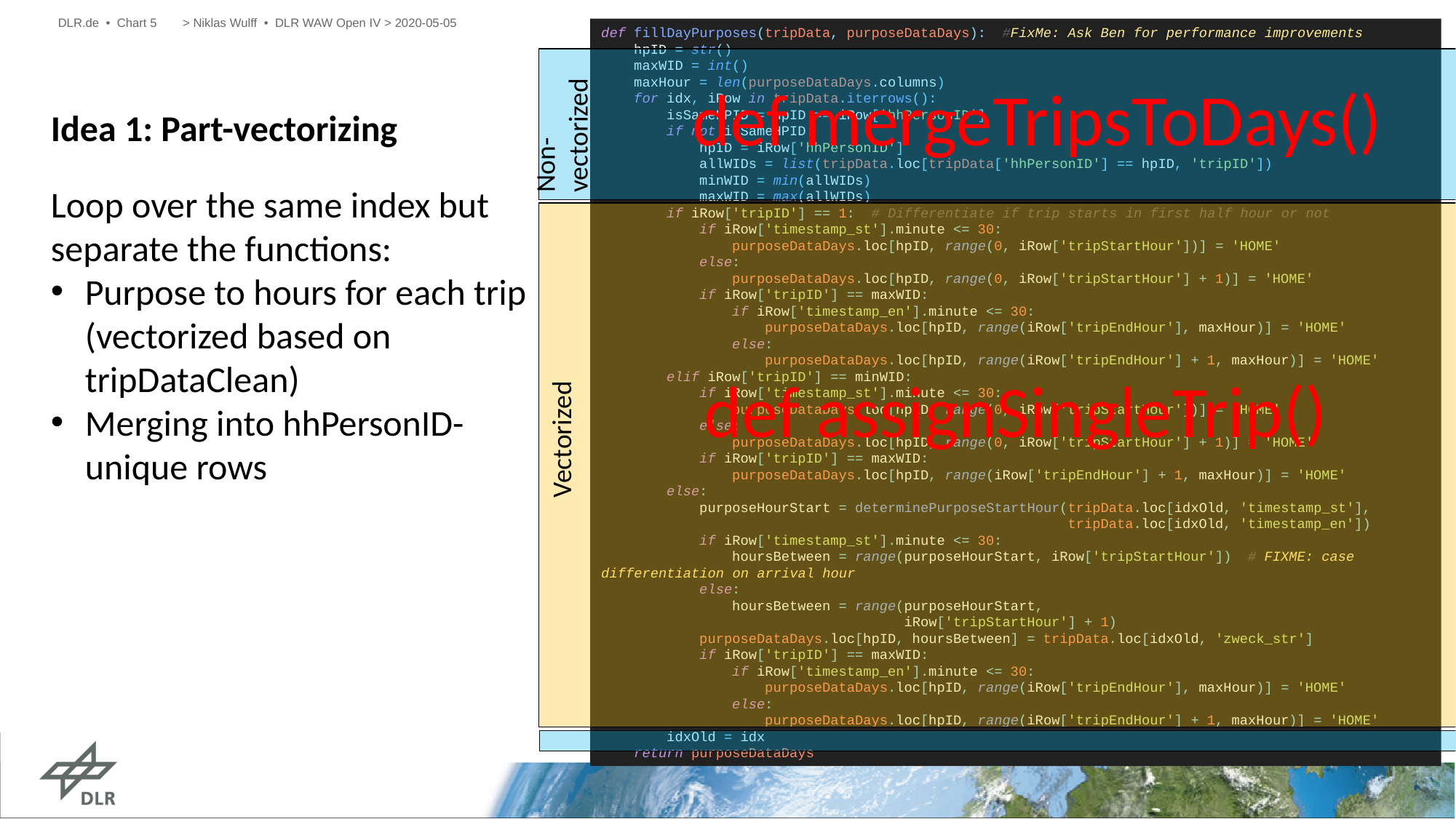

DLR.de  •  Chart 5
> Niklas Wulff  •  DLR WAW Open IV > 2020-05-05
def fillDayPurposes(tripData, purposeDataDays):  #FixMe: Ask Ben for performance improvements
    hpID = str()
    maxWID = int()
    maxHour = len(purposeDataDays.columns)
    for idx, iRow in tripData.iterrows():
        isSameHPID = hpID == iRow['hhPersonID']
        if not isSameHPID:
            hpID = iRow['hhPersonID']
            allWIDs = list(tripData.loc[tripData['hhPersonID'] == hpID, 'tripID'])
            minWID = min(allWIDs)
            maxWID = max(allWIDs)
        if iRow['tripID'] == 1:  # Differentiate if trip starts in first half hour or not
            if iRow['timestamp_st'].minute <= 30:
                purposeDataDays.loc[hpID, range(0, iRow['tripStartHour'])] = 'HOME'
            else:
                purposeDataDays.loc[hpID, range(0, iRow['tripStartHour'] + 1)] = 'HOME'
            if iRow['tripID'] == maxWID:
                if iRow['timestamp_en'].minute <= 30:
                    purposeDataDays.loc[hpID, range(iRow['tripEndHour'], maxHour)] = 'HOME'
                else:
                    purposeDataDays.loc[hpID, range(iRow['tripEndHour'] + 1, maxHour)] = 'HOME'
        elif iRow['tripID'] == minWID:
            if iRow['timestamp_st'].minute <= 30:
                purposeDataDays.loc[hpID, range(0, iRow['tripStartHour'])] = 'HOME'
            else:
                purposeDataDays.loc[hpID, range(0, iRow['tripStartHour'] + 1)] = 'HOME'
            if iRow['tripID'] == maxWID:
                purposeDataDays.loc[hpID, range(iRow['tripEndHour'] + 1, maxHour)] = 'HOME'
        else:
            purposeHourStart = determinePurposeStartHour(tripData.loc[idxOld, 'timestamp_st'],
                                                         tripData.loc[idxOld, 'timestamp_en'])
            if iRow['timestamp_st'].minute <= 30:
                hoursBetween = range(purposeHourStart, iRow['tripStartHour'])  # FIXME: case differentiation on arrival hour
            else:
                hoursBetween = range(purposeHourStart,
                                     iRow['tripStartHour'] + 1)
            purposeDataDays.loc[hpID, hoursBetween] = tripData.loc[idxOld, 'zweck_str']
            if iRow['tripID'] == maxWID:
                if iRow['timestamp_en'].minute <= 30:
                    purposeDataDays.loc[hpID, range(iRow['tripEndHour'], maxHour)] = 'HOME'
                else:
                    purposeDataDays.loc[hpID, range(iRow['tripEndHour'] + 1, maxHour)] = 'HOME'
        idxOld = idx
    return purposeDataDays

def mergeTripsToDays()
Non-vectorized
Idea 1: Part-vectorizing

Loop over the same index but separate the functions:
Purpose to hours for each trip (vectorized based on tripDataClean)
Merging into hhPersonID-unique rows

def assignSingleTrip()
Vectorized